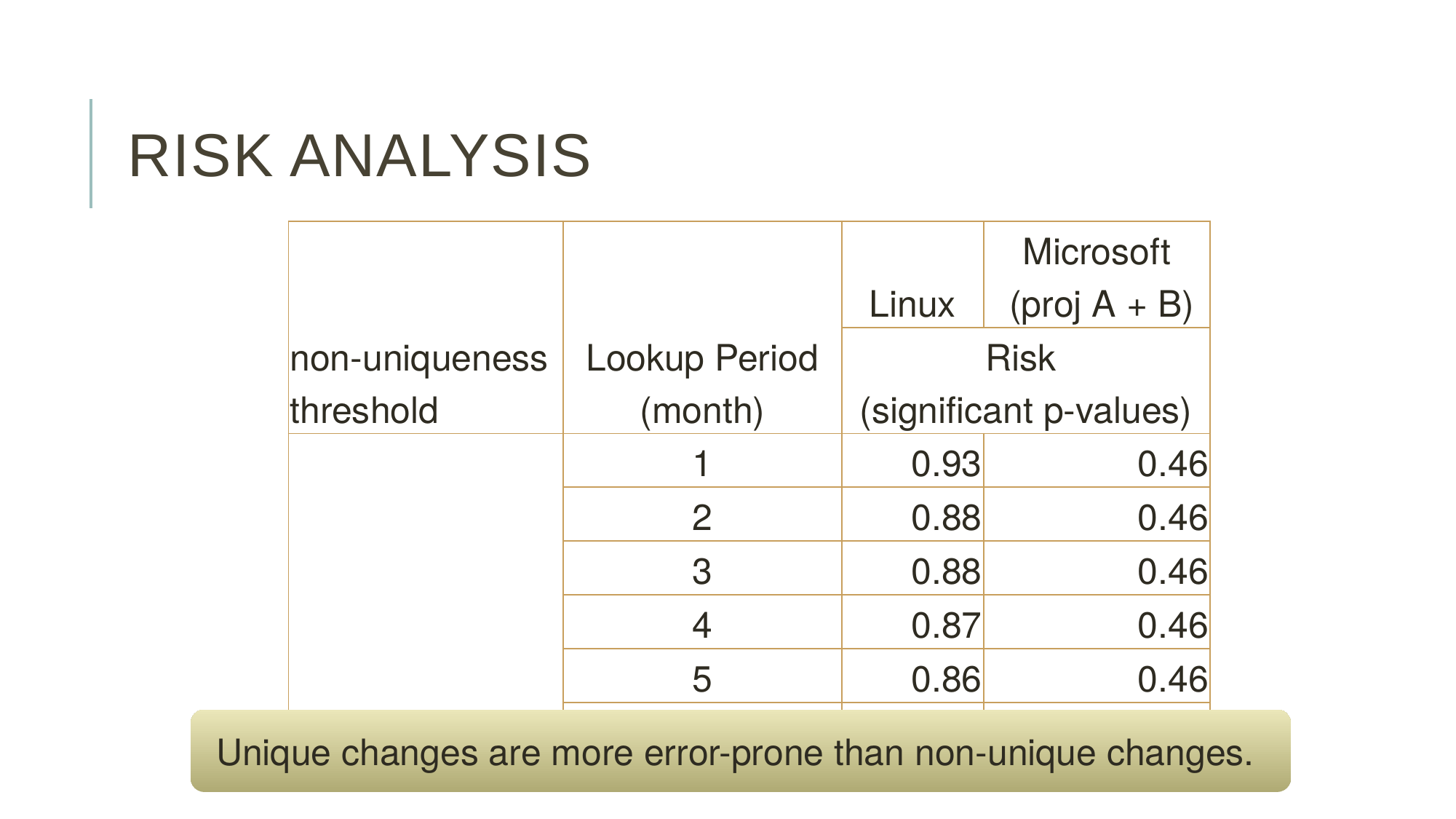

# RISK ANALYSIS
| non-uniqueness threshold | Lookup Period (month) | Linux | Microsoft (proj A + B) |
| --- | --- | --- | --- |
|  |  | Risk (significant p-values) |  |
| 0.6 | 1 | 0.93 | 0.46 |
|  | 2 | 0.88 | 0.46 |
|  | 3 | 0.88 | 0.46 |
|  | 4 | 0.87 | 0.46 |
|  | 5 | 0.86 | 0.46 |
|  | 6 | 0.85 | 0.45 |
Unique changes are more error-prone than non-unique changes.